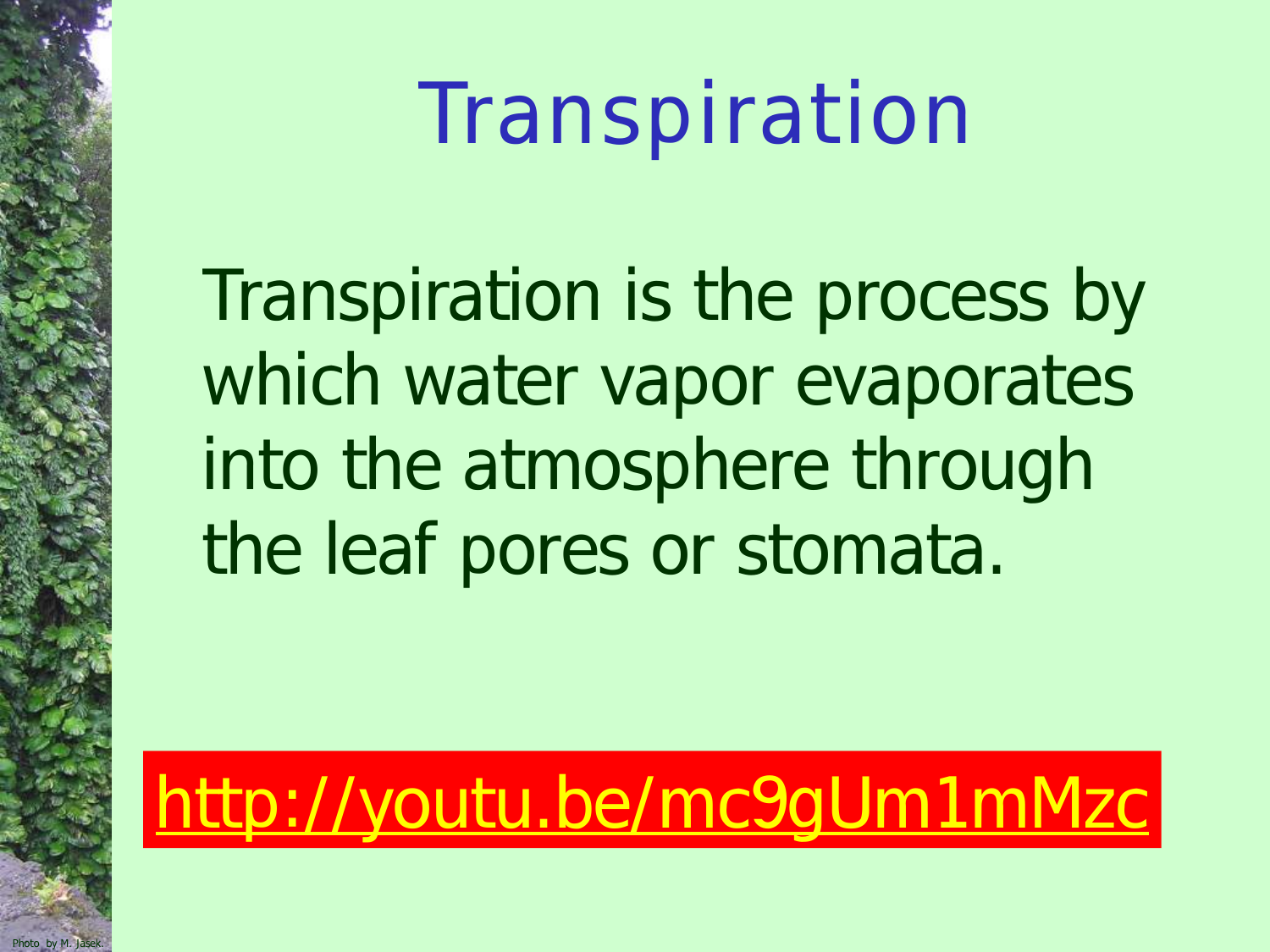

Transpiration
Transpiration is the process by which water vapor evaporates into the atmosphere through the leaf pores or stomata.
http://youtu.be/mc9gUm1mMzc